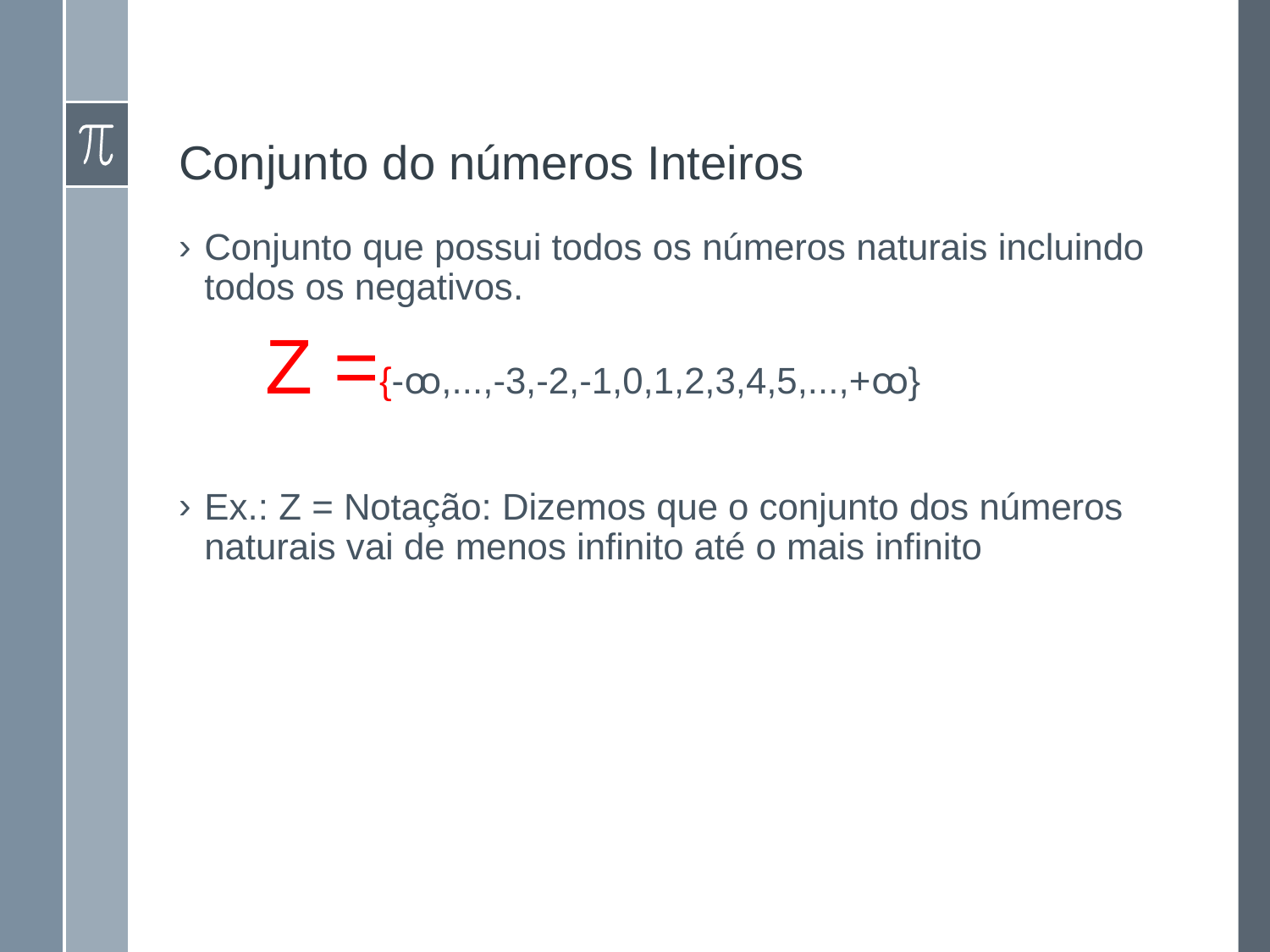

# Conjunto do números Inteiros
Conjunto que possui todos os números naturais incluindo todos os negativos.
    Z ={-ꝏ,...,-3,-2,-1,0,1,2,3,4,5,...,+ꝏ}

Ex.: Z = Notação: Dizemos que o conjunto dos números naturais vai de menos infinito até o mais infinito